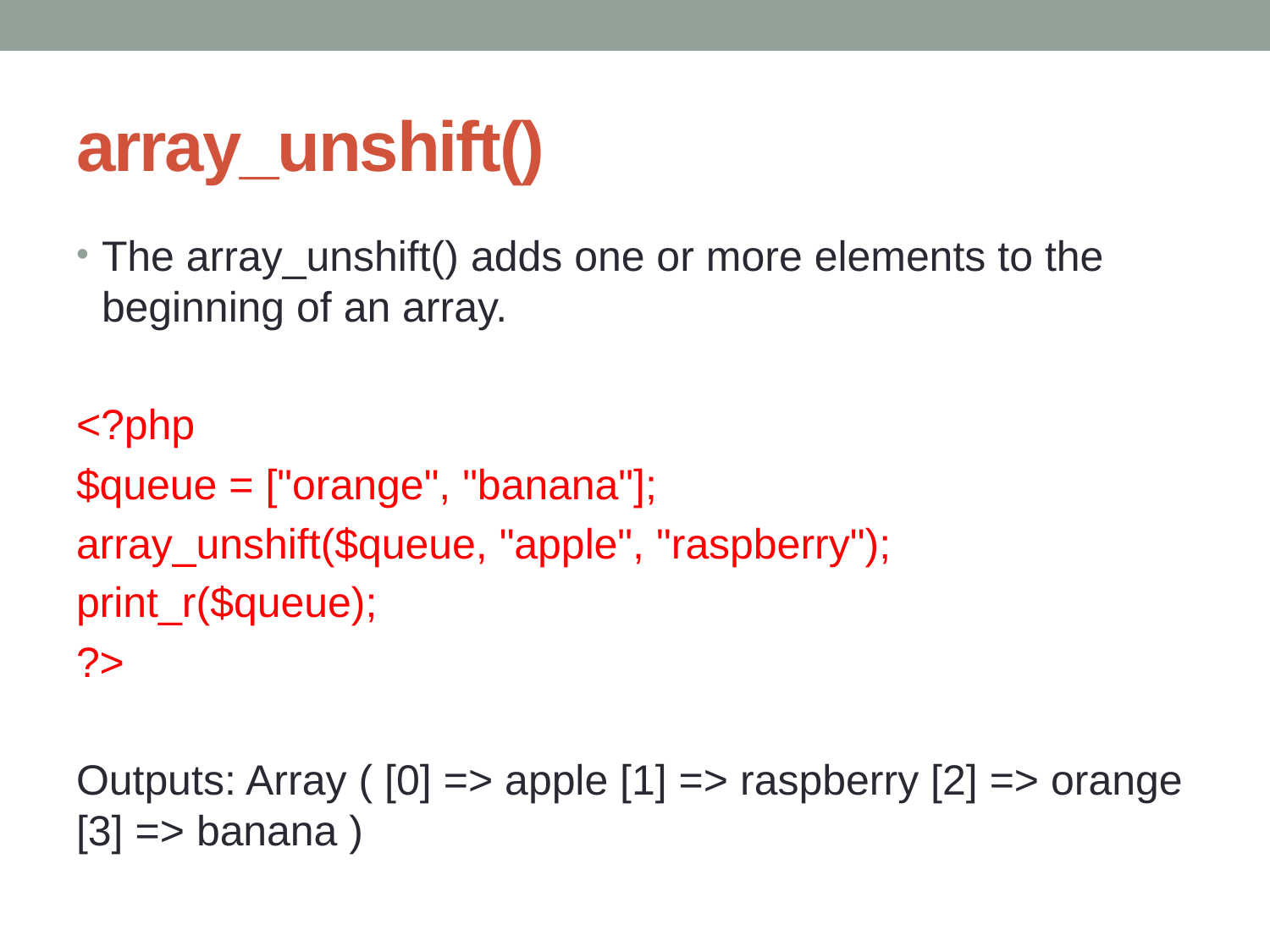

# array_unshift()
The array_unshift() adds one or more elements to the beginning of an array.

<?php
$queue = ["orange", "banana"];
array_unshift($queue, "apple", "raspberry");
print_r($queue);
?>

Outputs: Array ( [0] => apple [1] => raspberry [2] => orange [3] => banana )